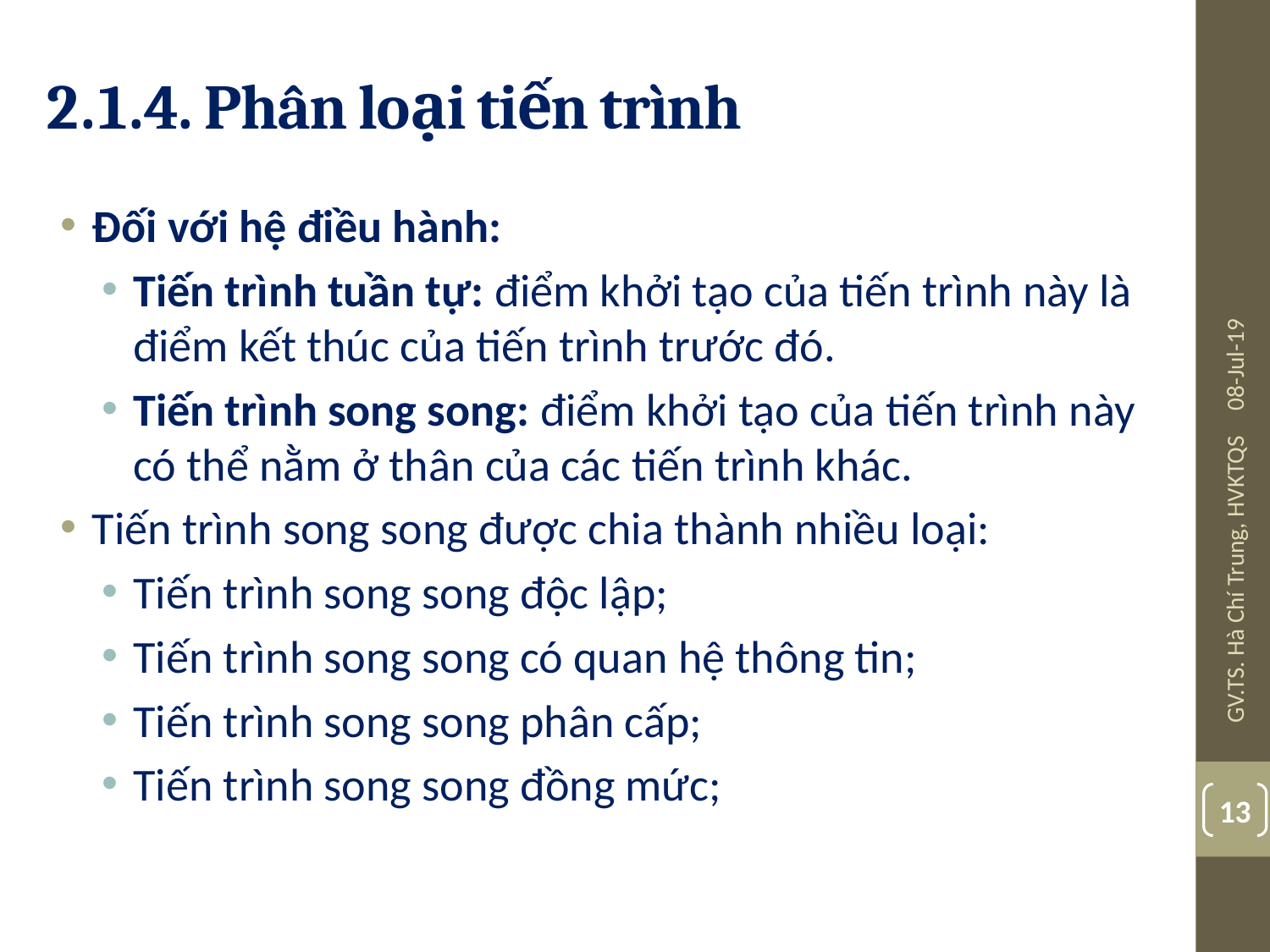

# 2.1.4. Phân loại tiến trình
Đối với hệ điều hành:
Tiến trình tuần tự: điểm khởi tạo của tiến trình này là điểm kết thúc của tiến trình trước đó.
Tiến trình song song: điểm khởi tạo của tiến trình này có thể nằm ở thân của các tiến trình khác.
Tiến trình song song được chia thành nhiều loại:
Tiến trình song song độc lập;
Tiến trình song song có quan hệ thông tin;
Tiến trình song song phân cấp;
Tiến trình song song đồng mức;
08-Jul-19
GV.TS. Hà Chí Trung, HVKTQS
13